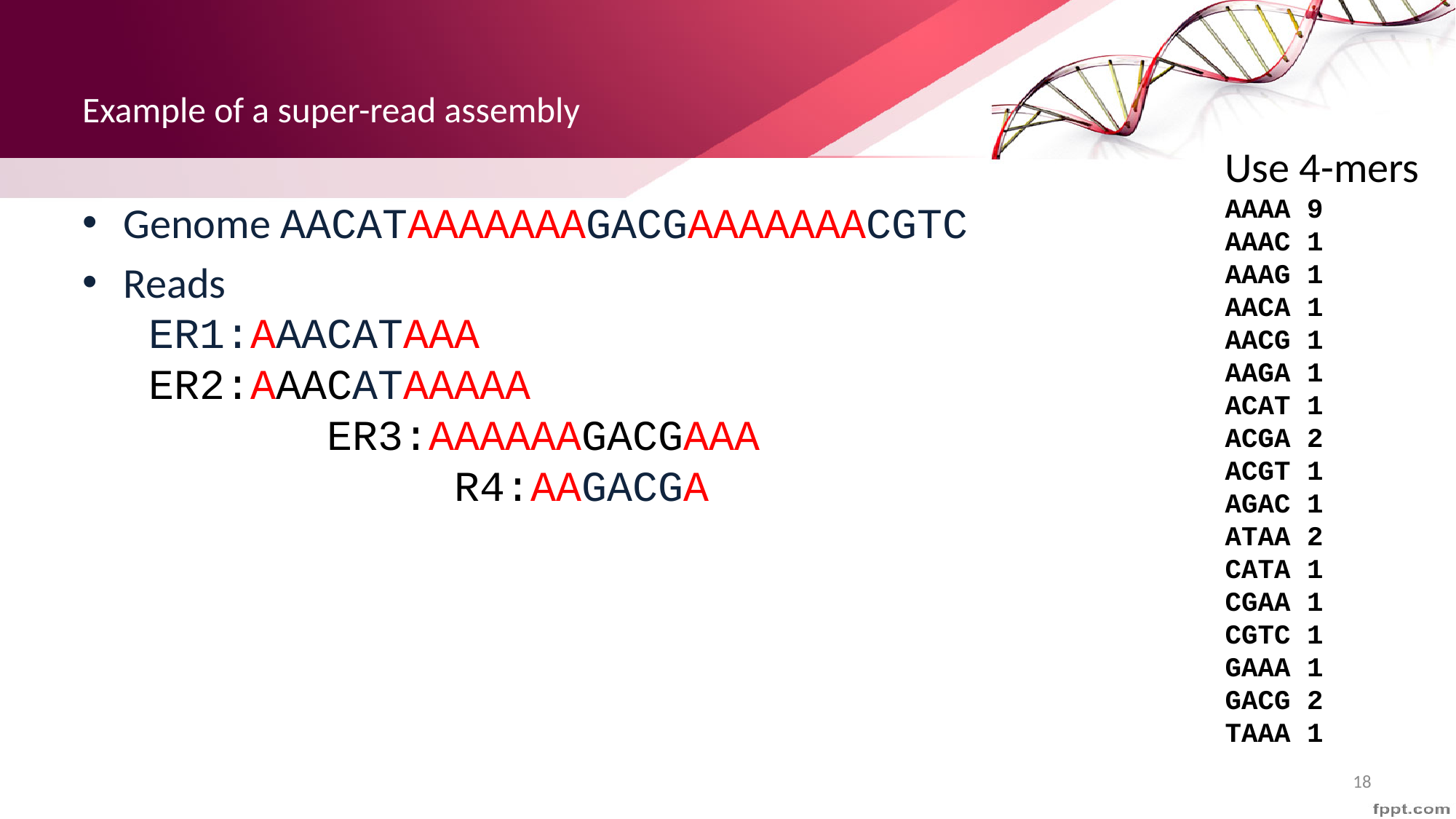

# Example of a super-read assembly
Use 4-mers
AAAA 9
AAAC 1
AAAG 1
AACA 1
AACG 1
AAGA 1
ACAT 1
ACGA 2
ACGT 1
AGAC 1
ATAA 2
CATA 1
CGAA 1
CGTC 1
GAAA 1
GACG 2
TAAA 1
Genome AACATAAAAAAAGACGAAAAAAACGTC
Reads
 ER1:AAACATAAA
 ER2:AAACATAAAAA
        ER3:AAAAAAGACGAAA
             R4:AAGACGA
18